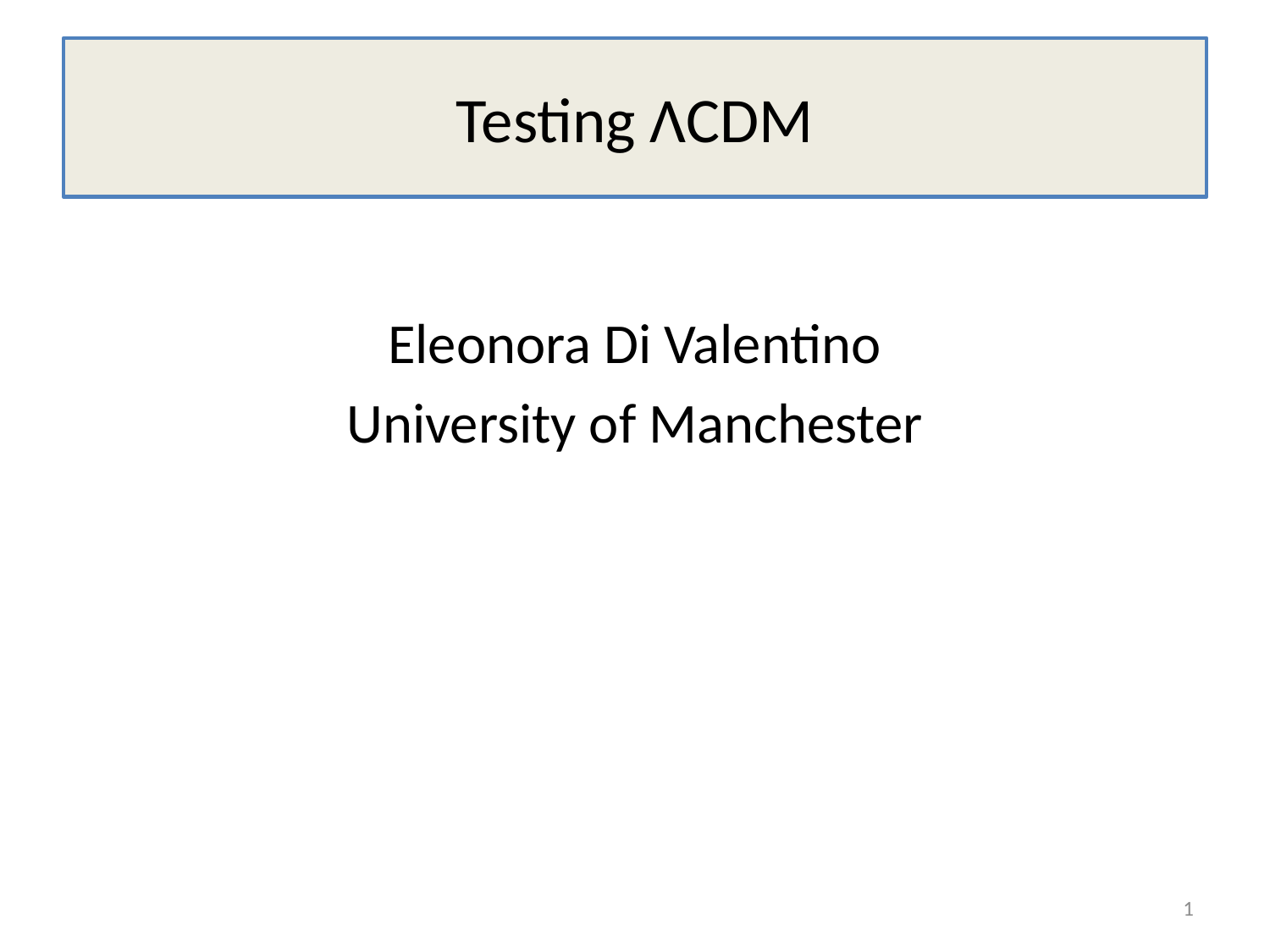

# Testing ΛCDM

Eleonora Di Valentino
University of Manchester
1